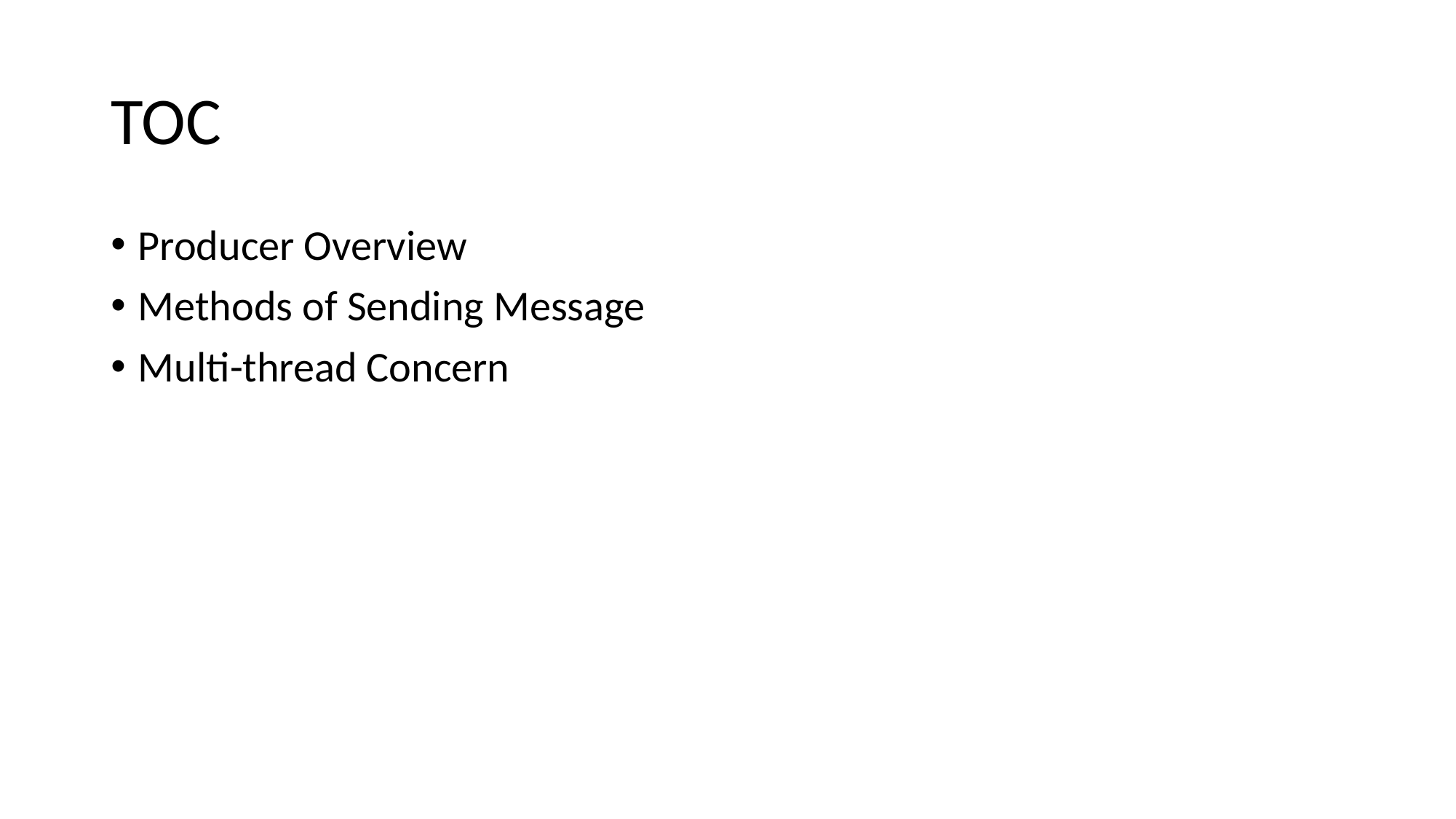

# TOC
Producer Overview
Methods of Sending Message
Multi-thread Concern